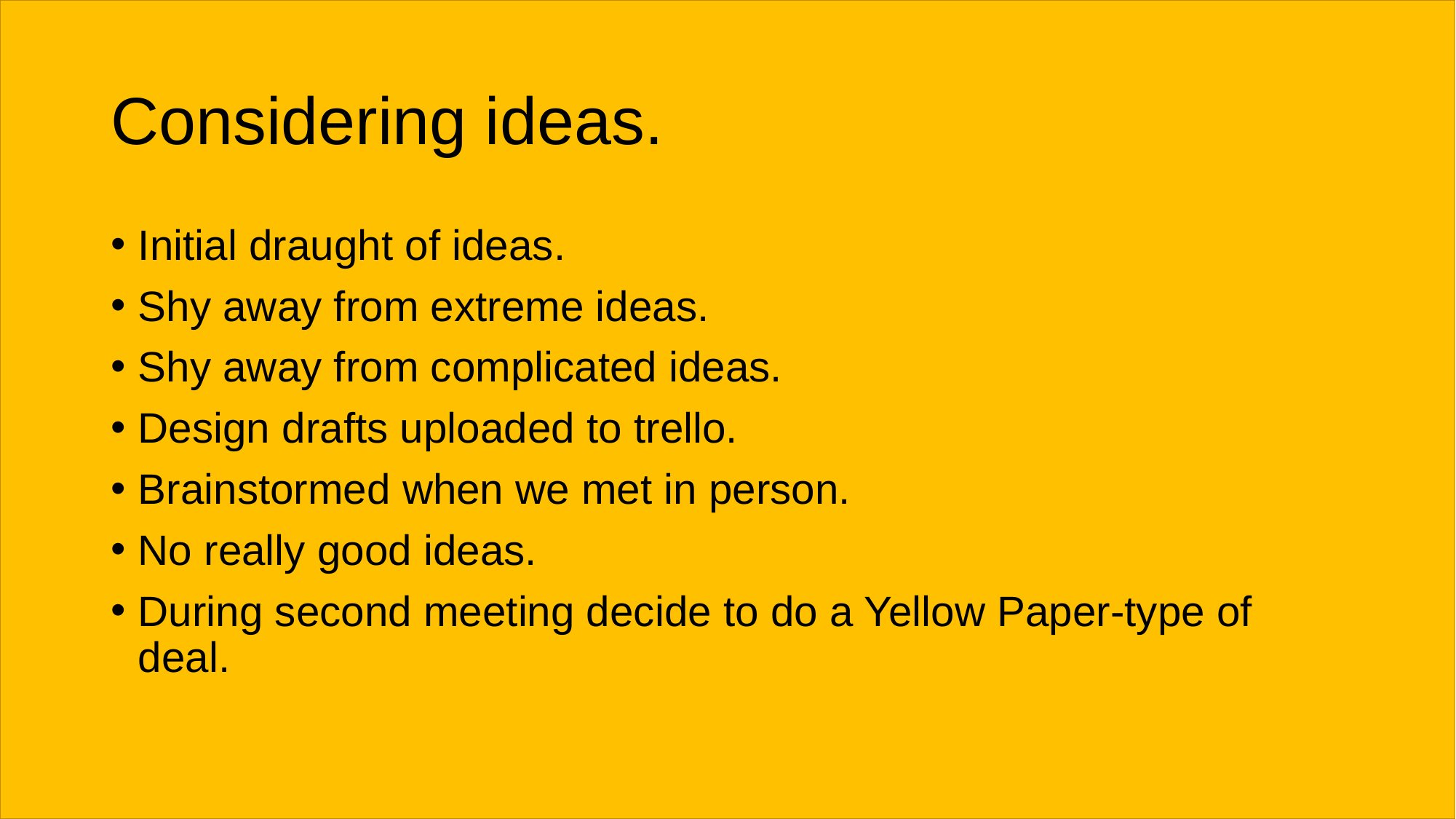

# Considering ideas.
Initial draught of ideas.
Shy away from extreme ideas.
Shy away from complicated ideas.
Design drafts uploaded to trello.
Brainstormed when we met in person.
No really good ideas.
During second meeting decide to do a Yellow Paper-type of deal.